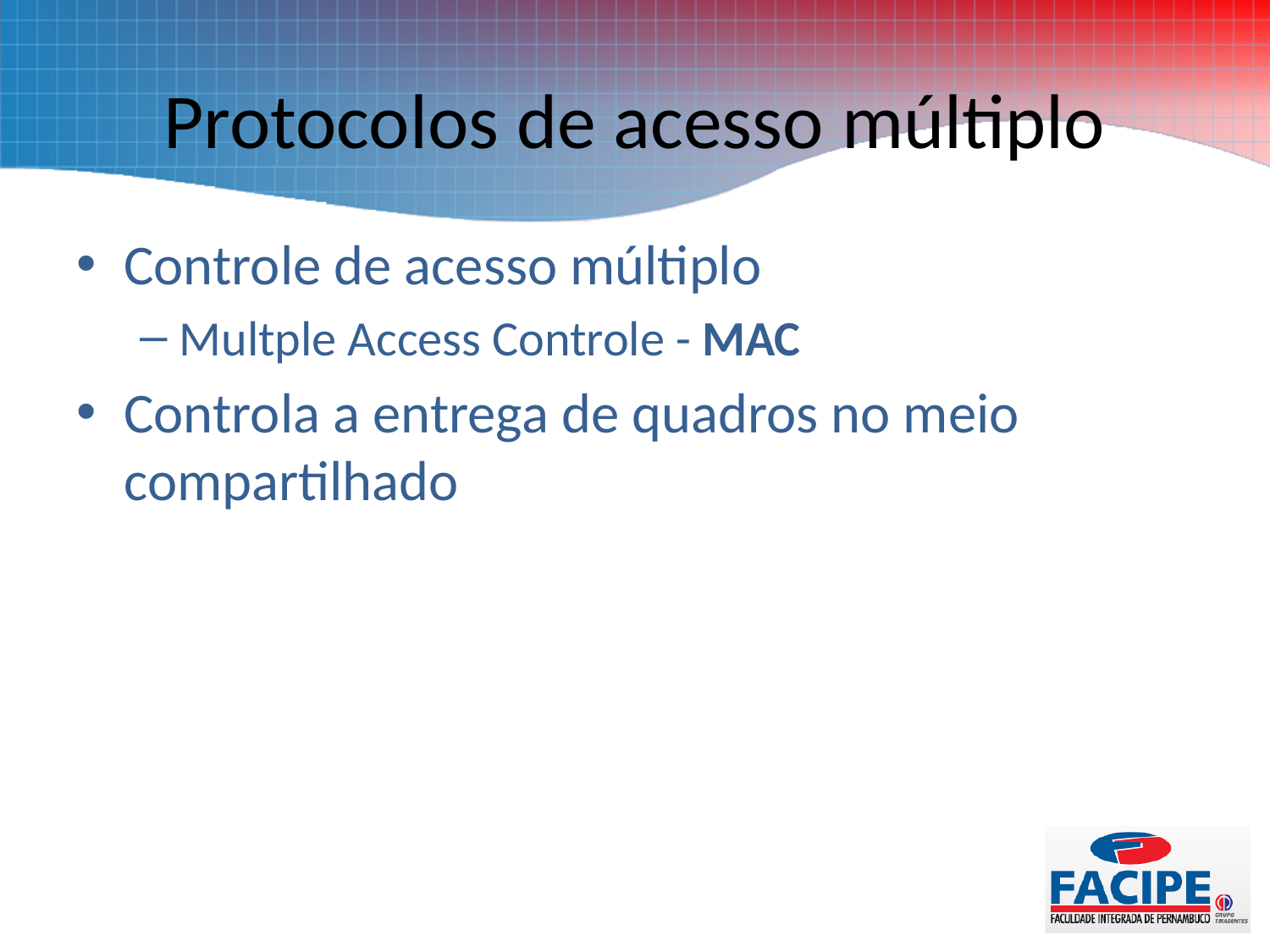

# Protocolos de acesso múltiplo
Controle de acesso múltiplo
Multple Access Controle - MAC
Controla a entrega de quadros no meio compartilhado